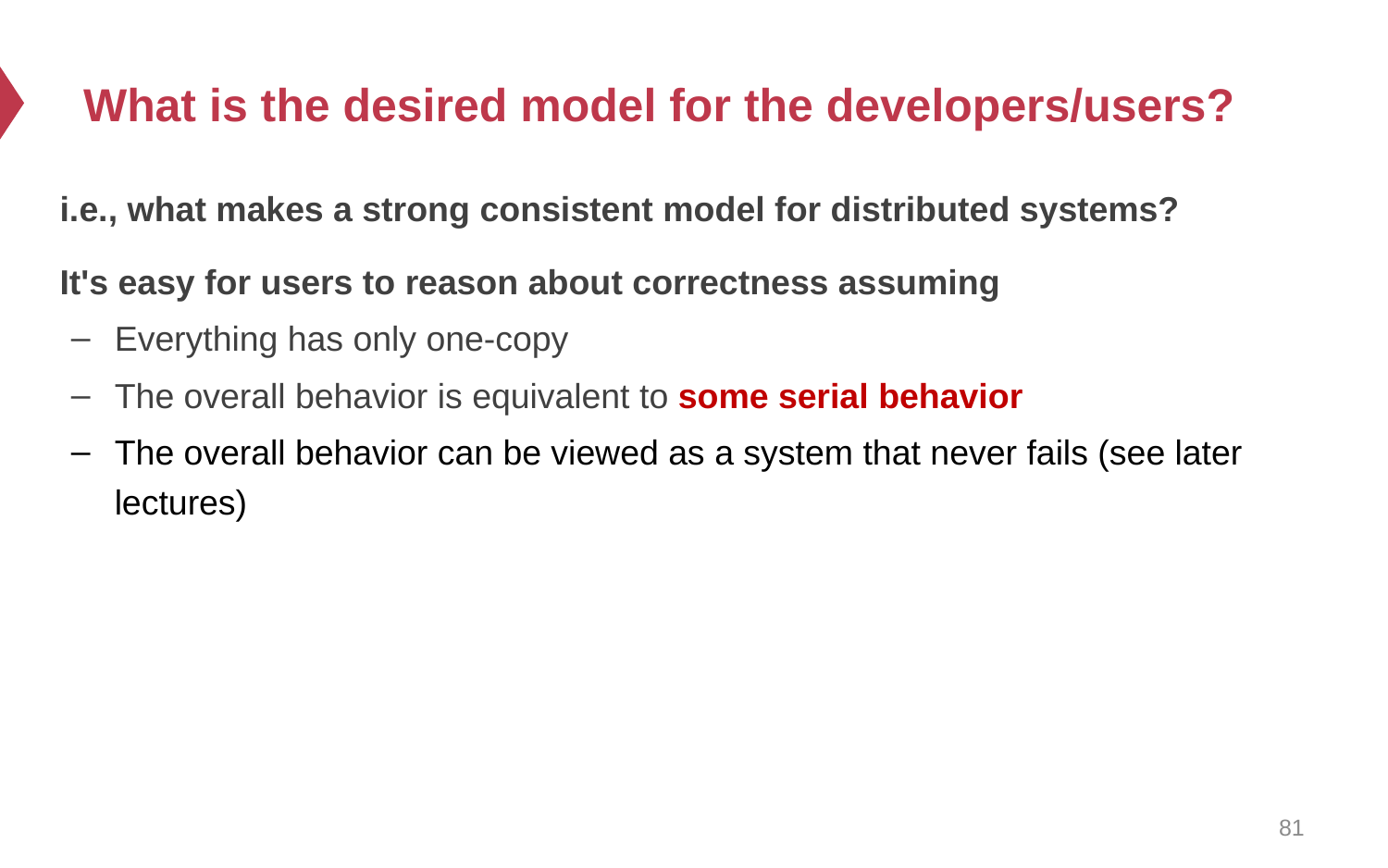

# What is the desired model for the developers/users?
i.e., what makes a strong consistent model for distributed systems?
It's easy for users to reason about correctness assuming
Everything has only one-copy
The overall behavior is equivalent to some serial behavior
The overall behavior can be viewed as a system that never fails (see later lectures)
81